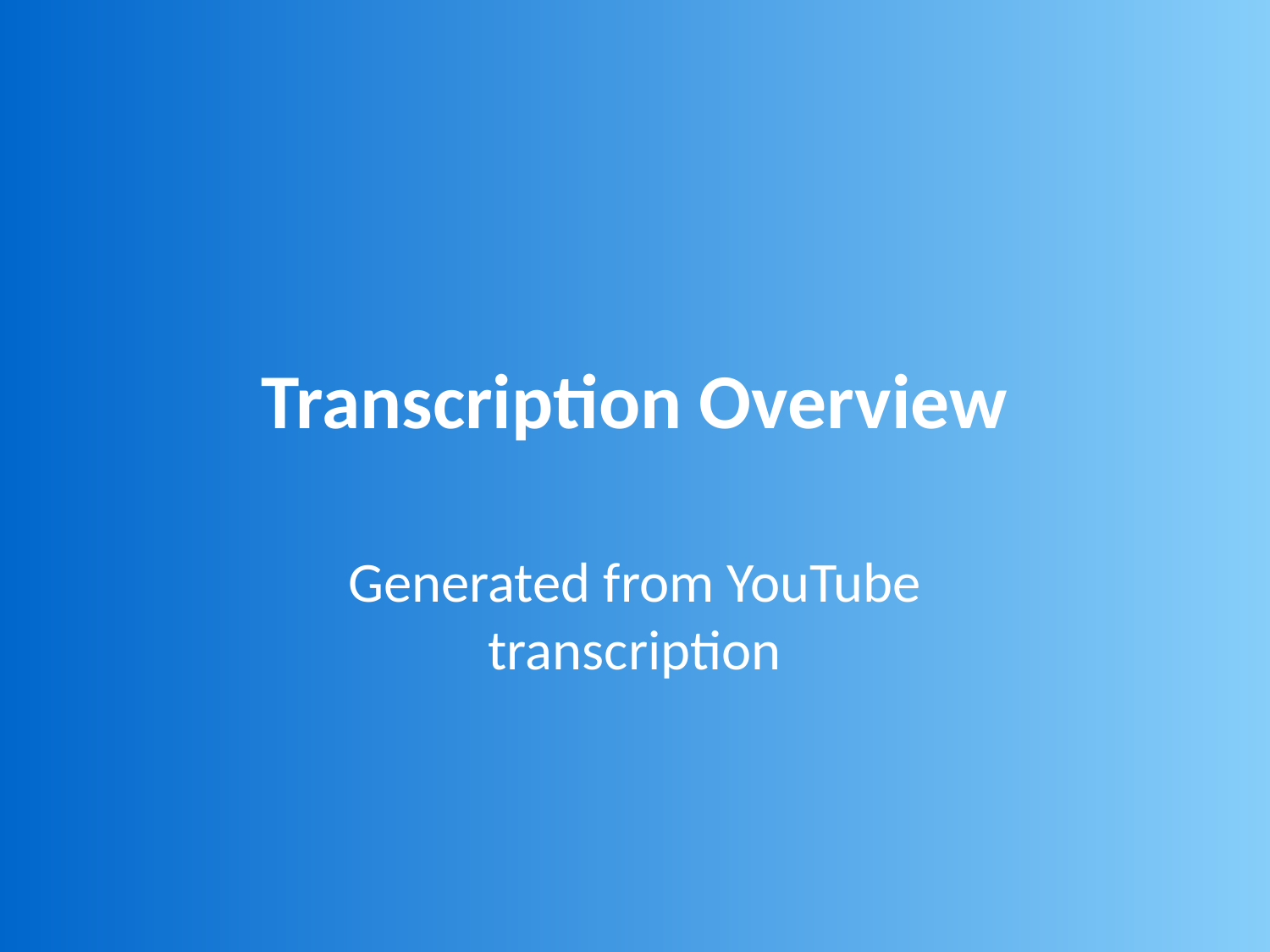

# Transcription Overview
Generated from YouTube transcription